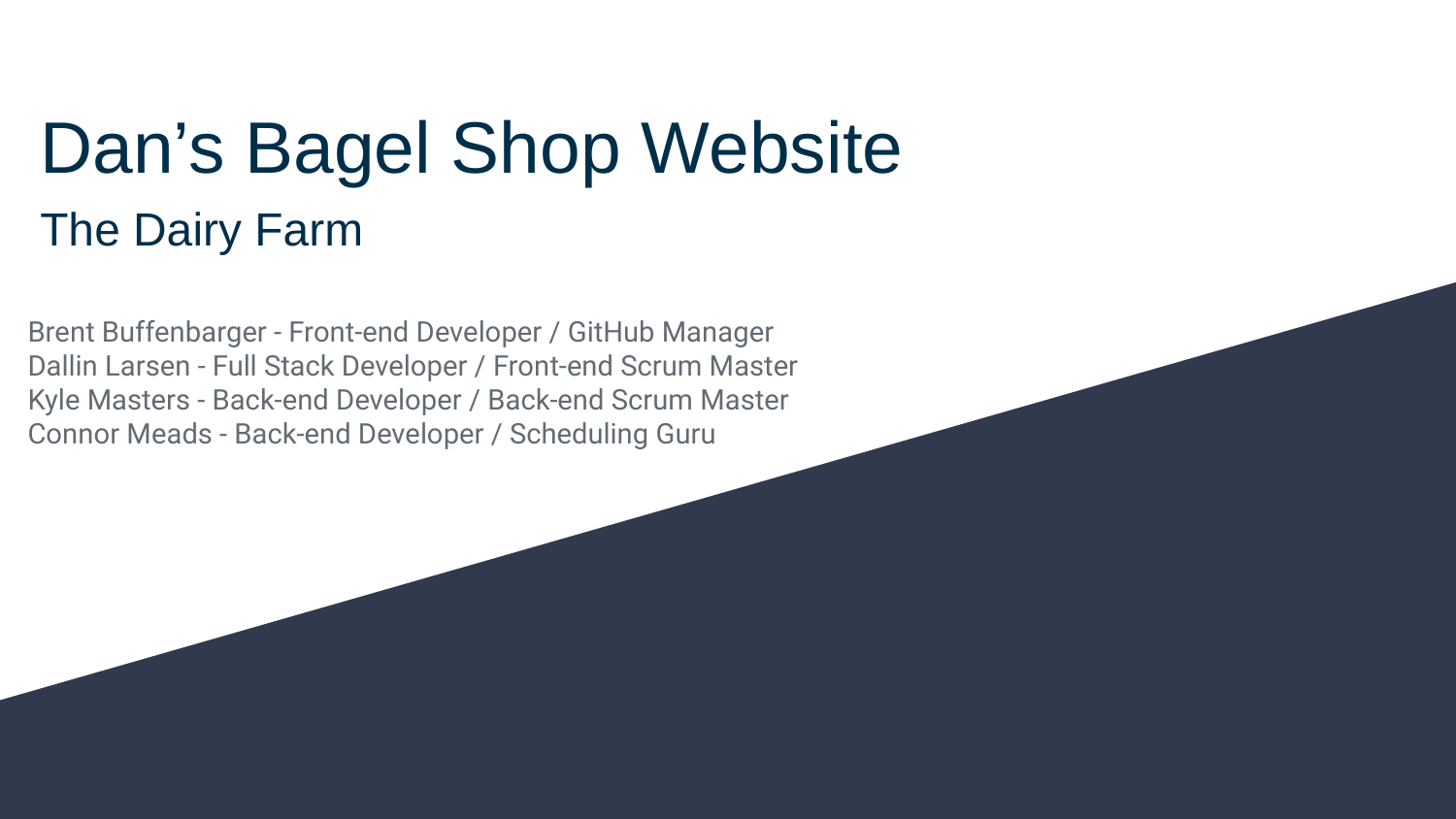

# Dan’s Bagel Shop Website
The Dairy Farm
Brent Buffenbarger - Front-end Developer / GitHub Manager
Dallin Larsen - Full Stack Developer / Front-end Scrum Master
Kyle Masters - Back-end Developer / Back-end Scrum Master
Connor Meads - Back-end Developer / Scheduling Guru